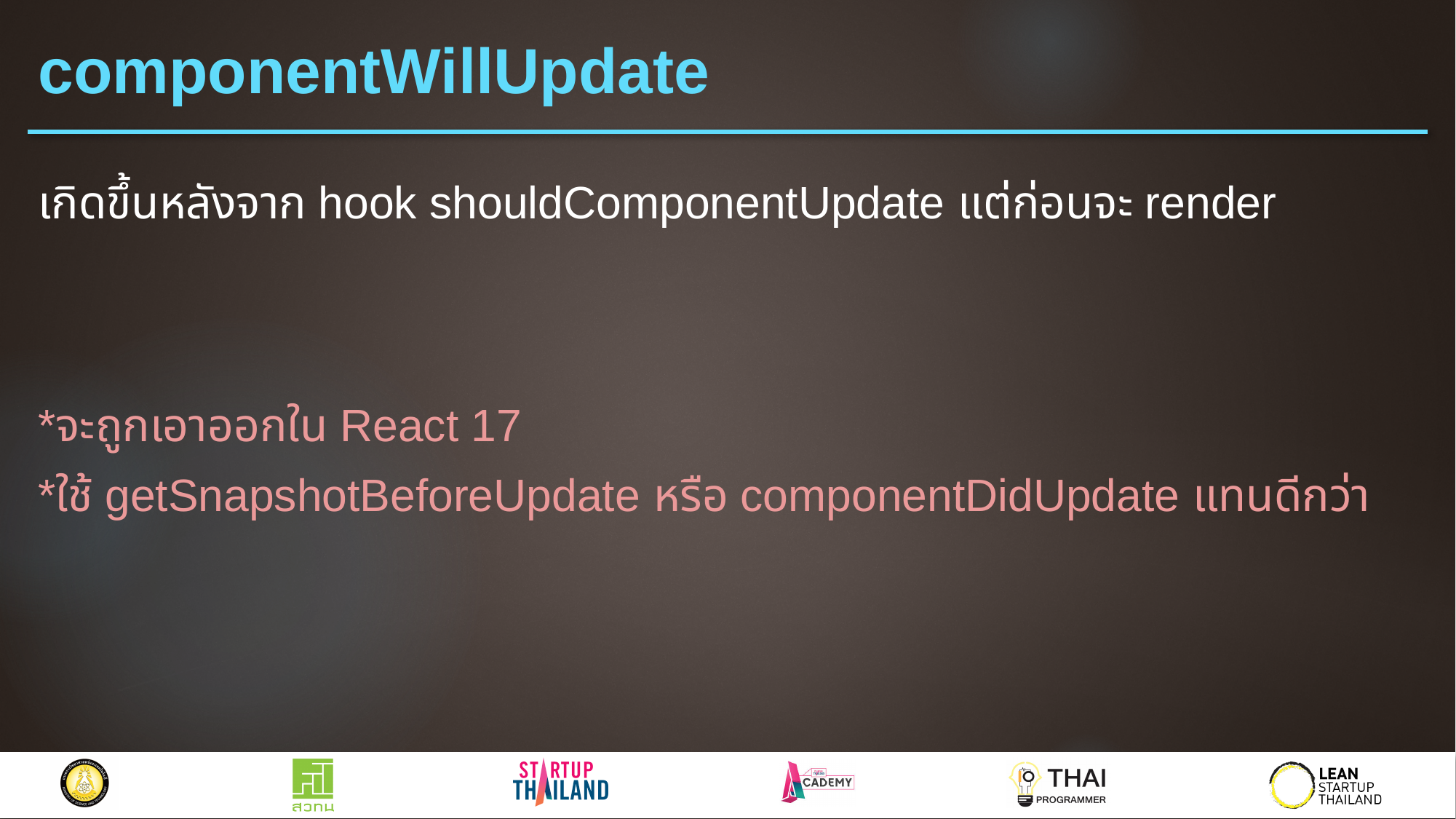

# componentWillUpdate
เกิดขึ้นหลังจาก hook shouldComponentUpdate แต่ก่อนจะ render
*จะถูกเอาออกใน React 17
*ใช้ getSnapshotBeforeUpdate หรือ componentDidUpdate แทนดีกว่า